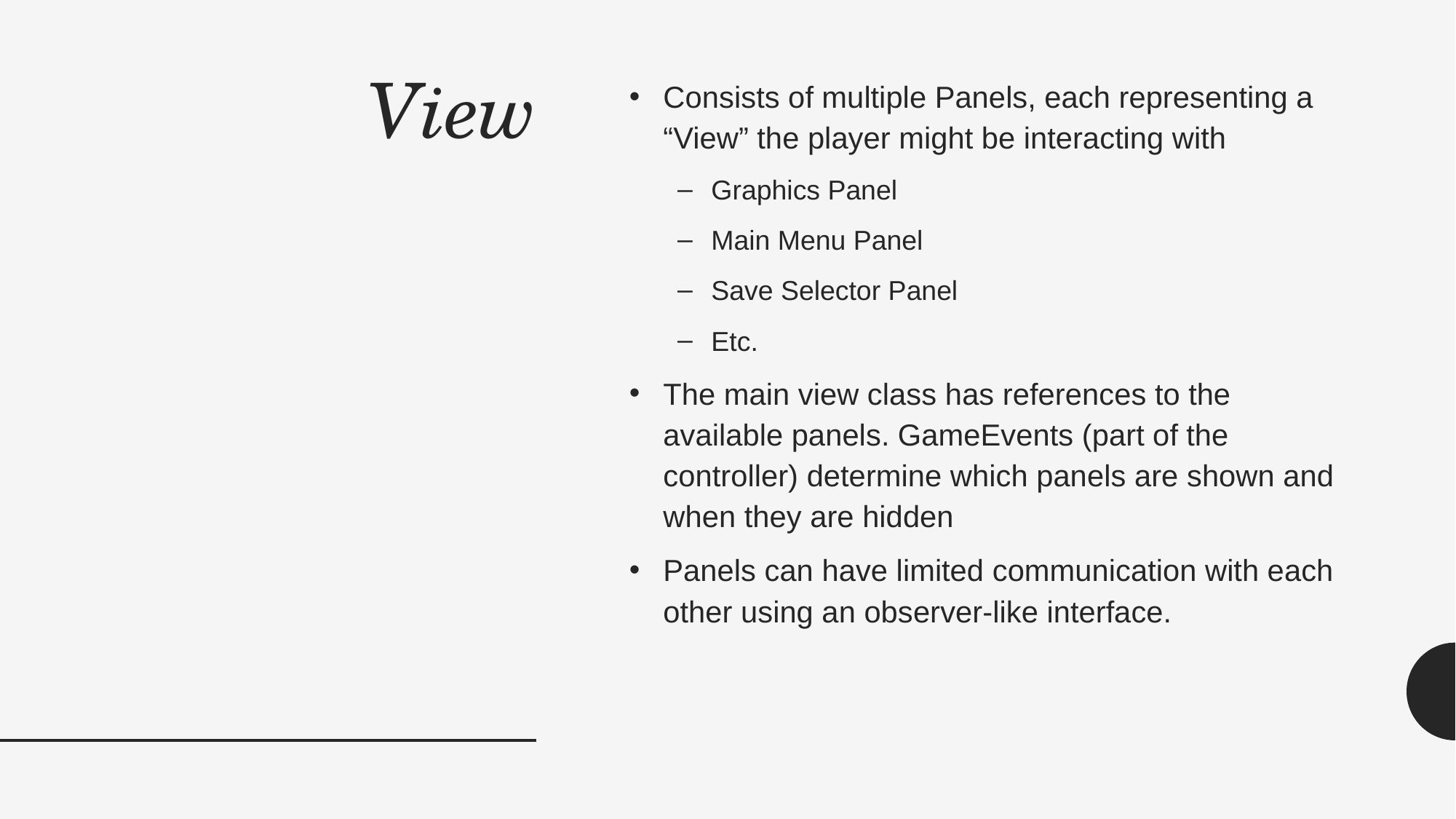

# View
Consists of multiple Panels, each representing a “View” the player might be interacting with
Graphics Panel
Main Menu Panel
Save Selector Panel
Etc.
The main view class has references to the available panels. GameEvents (part of the controller) determine which panels are shown and when they are hidden
Panels can have limited communication with each other using an observer-like interface.